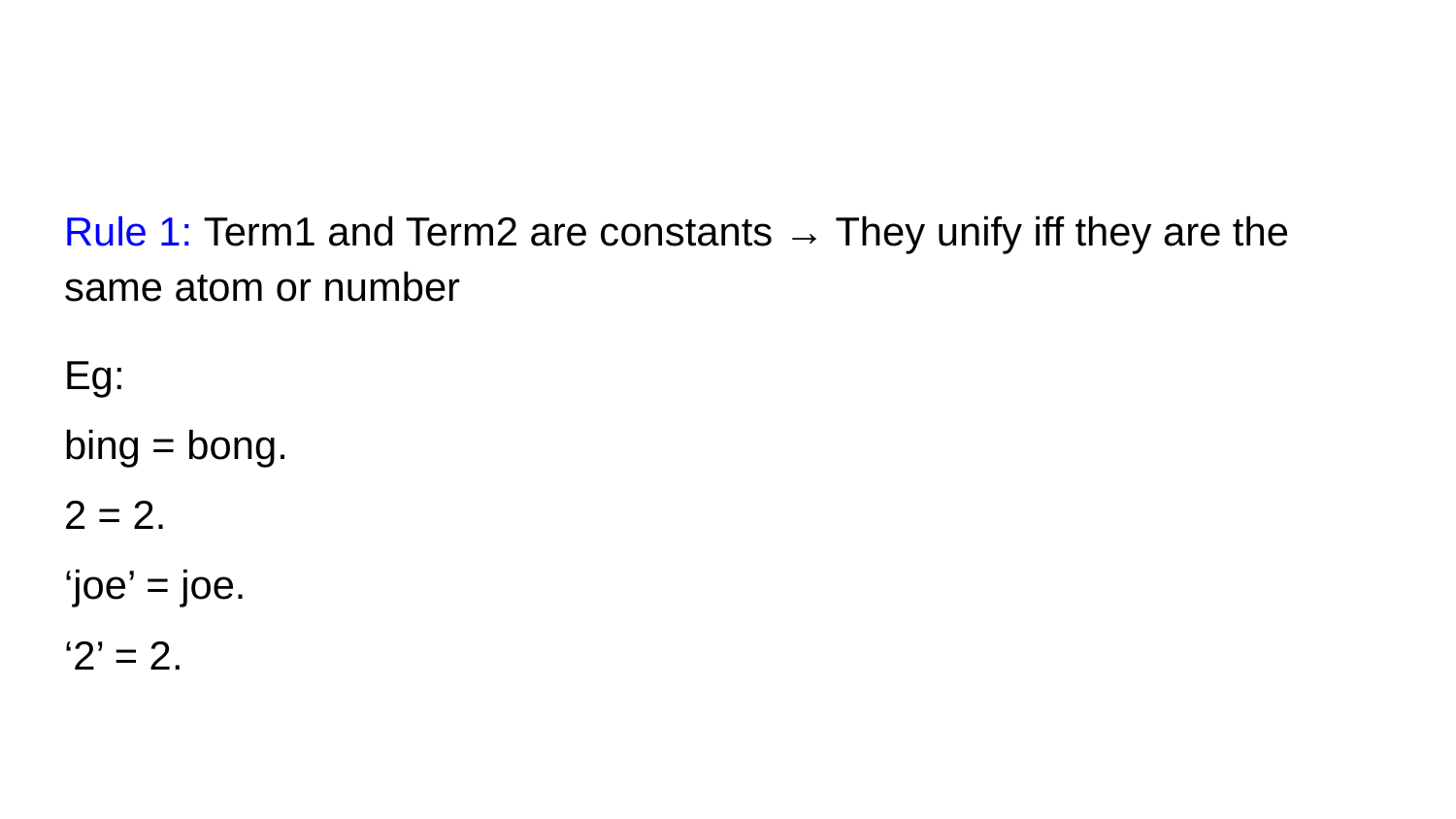

#
Rule 1: Term1 and Term2 are constants → They unify iff they are the same atom or number
Eg:
bing = bong.
2 = 2.
‘joe’ = joe.
‘2’ = 2.